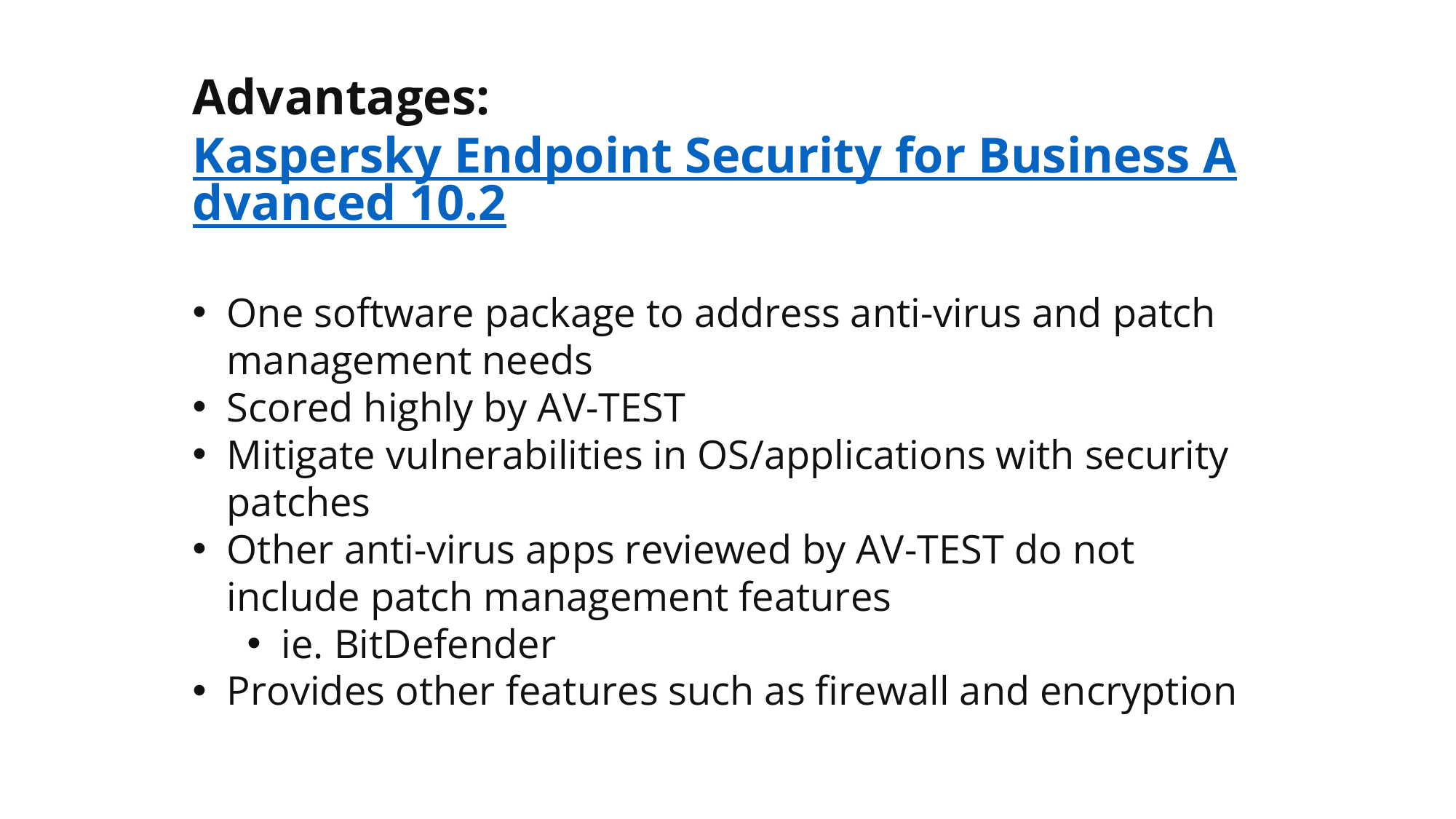

# Advantages: Kaspersky Endpoint Security for Business Advanced 10.2
One software package to address anti-virus and patch management needs
Scored highly by AV-TEST
Mitigate vulnerabilities in OS/applications with security patches
Other anti-virus apps reviewed by AV-TEST do not include patch management features
ie. BitDefender
Provides other features such as firewall and encryption